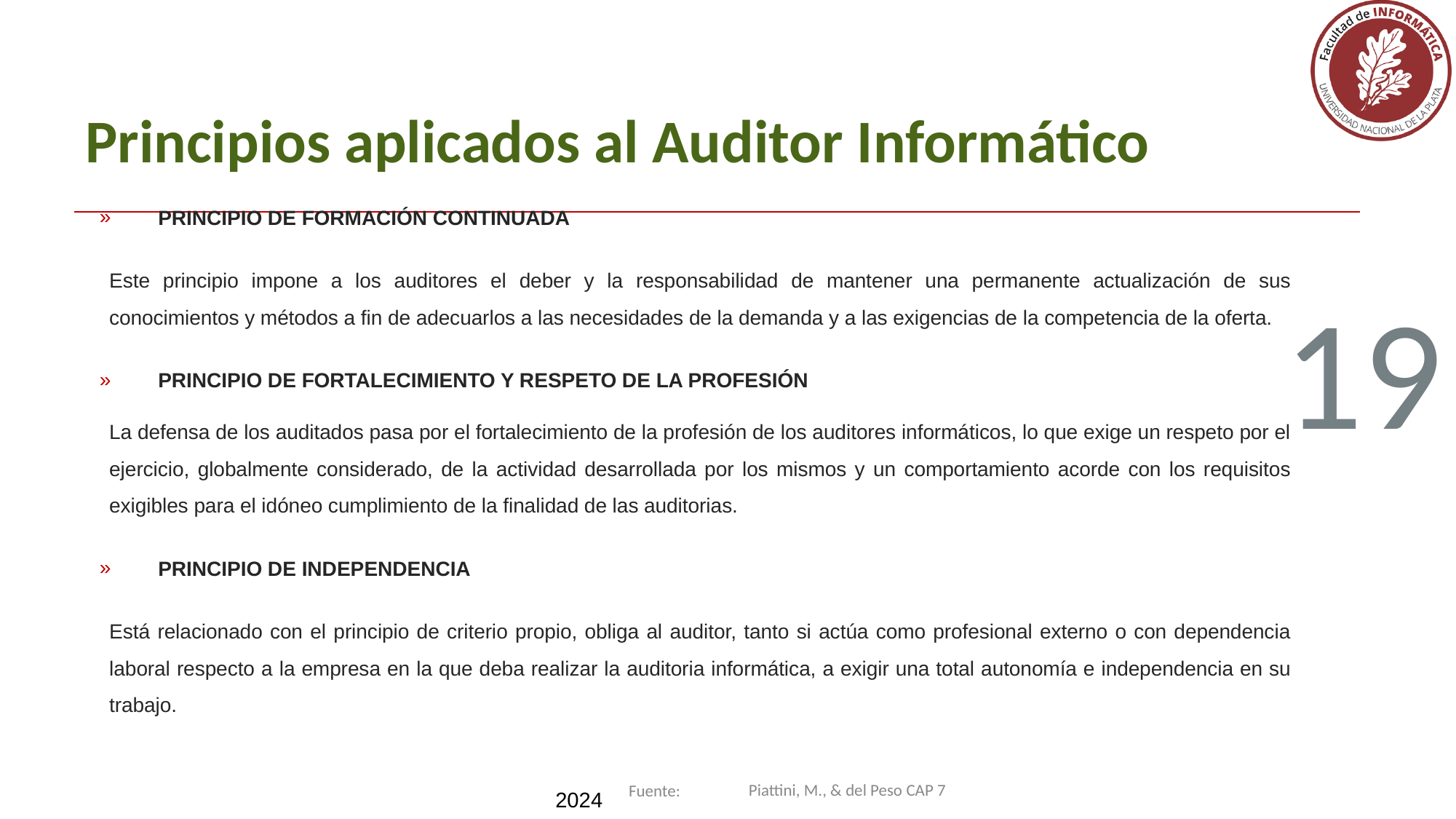

# Principios aplicados al Auditor Informático
PRINCIPIO DE FORMACIÓN CONTINUADA
Este principio impone a los auditores el deber y la responsabilidad de mantener una permanente actualización de sus conocimientos y métodos a fin de adecuarlos a las necesidades de la demanda y a las exigencias de la competencia de la oferta.
PRINCIPIO DE FORTALECIMIENTO Y RESPETO DE LA PROFESIÓN
La defensa de los auditados pasa por el fortalecimiento de la profesión de los auditores informáticos, lo que exige un respeto por el ejercicio, globalmente considerado, de la actividad desarrollada por los mismos y un comportamiento acorde con los requisitos exigibles para el idóneo cumplimiento de la finalidad de las auditorias.
PRINCIPIO DE INDEPENDENCIA
Está relacionado con el principio de criterio propio, obliga al auditor, tanto si actúa como profesional externo o con dependencia laboral respecto a la empresa en la que deba realizar la auditoria informática, a exigir una total autonomía e independencia en su trabajo.

19
Piattini, M., & del Peso CAP 7